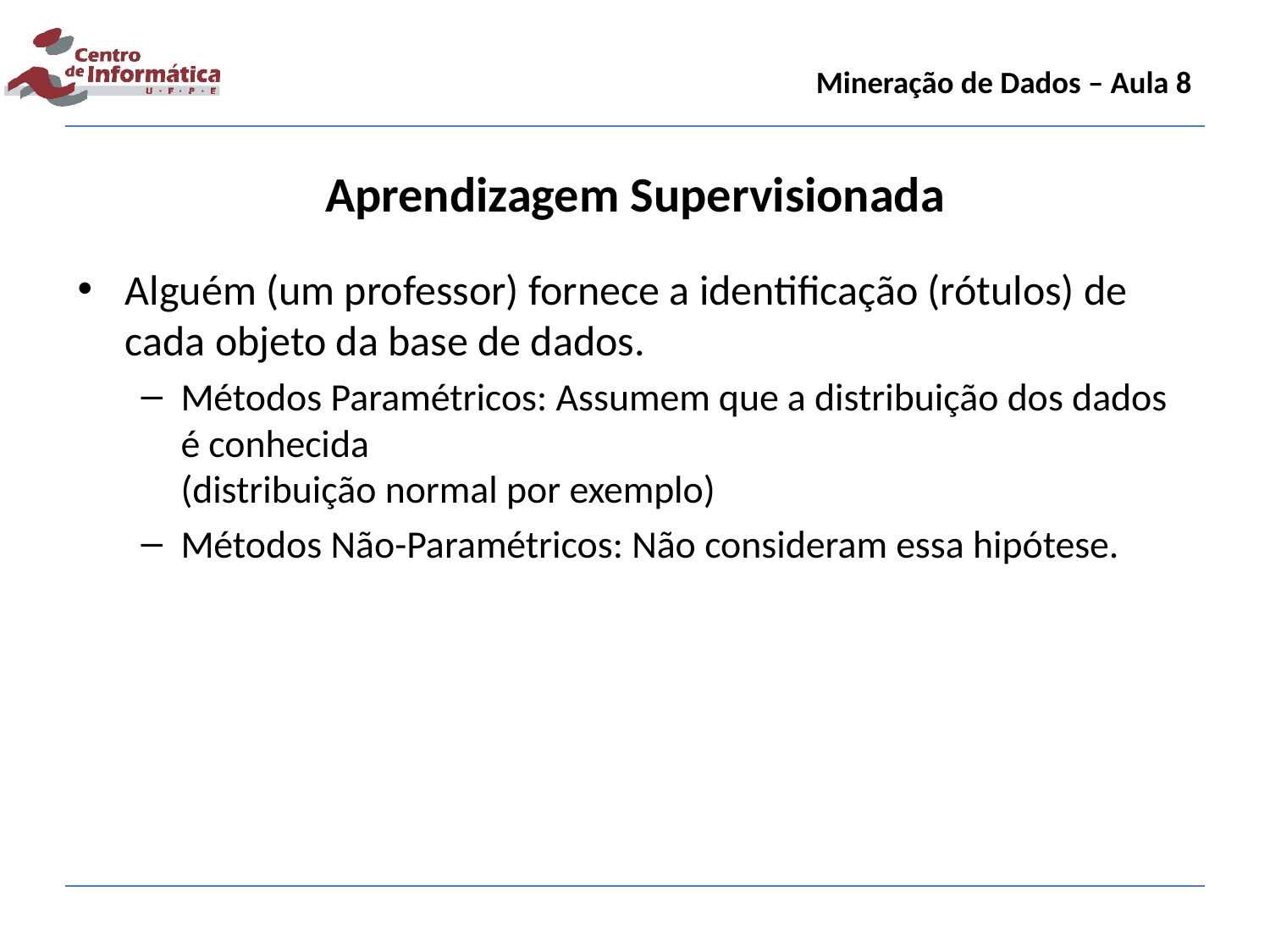

Mineração de Dados – Aula 8
Aprendizagem Supervisionada
Alguém (um professor) fornece a identificação (rótulos) de cada objeto da base de dados.
Métodos Paramétricos: Assumem que a distribuição dos dados é conhecida
(distribuição normal por exemplo)
Métodos Não-Paramétricos: Não consideram essa hipótese.